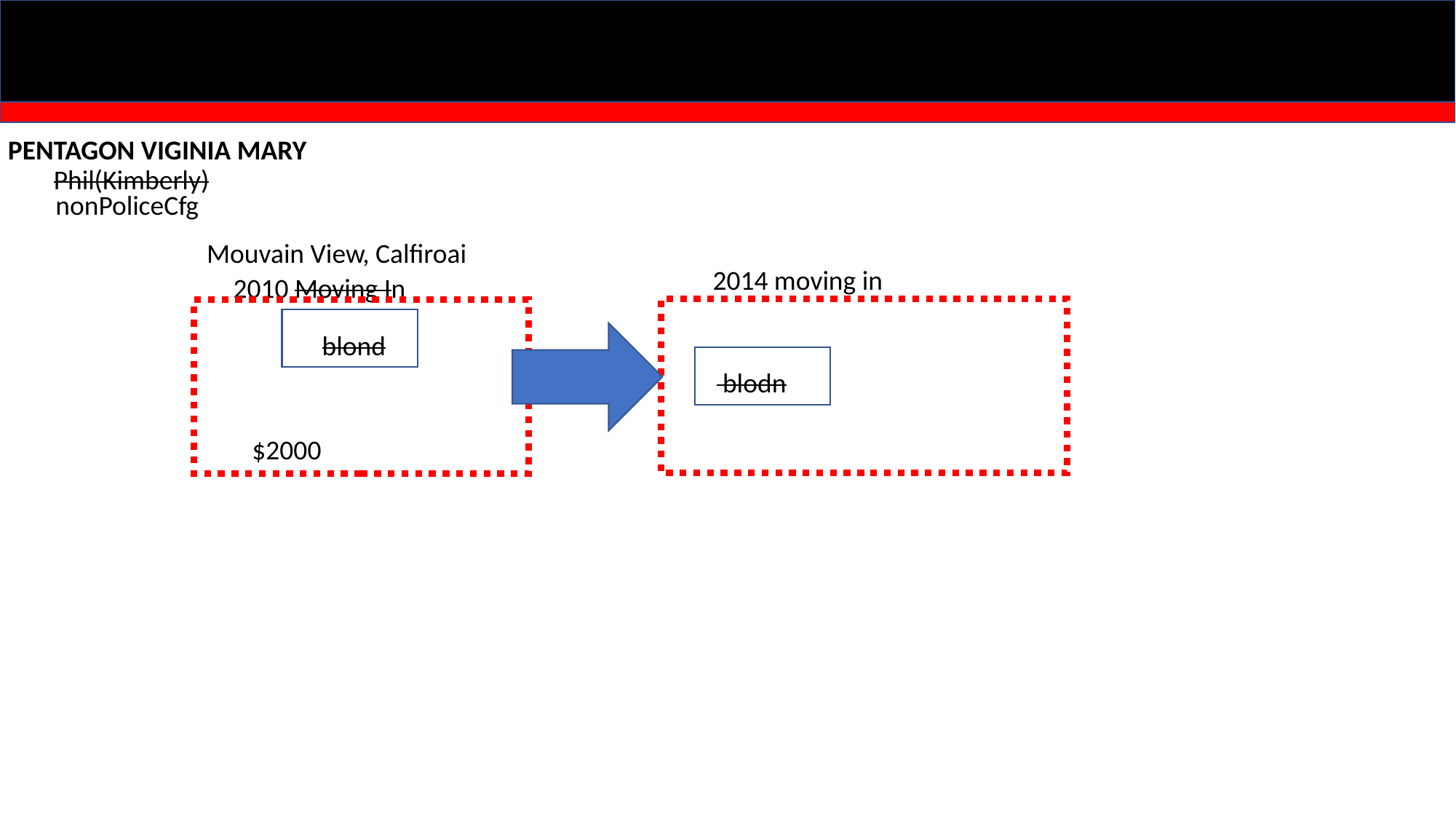

PENTAGON VIGINIA MARY
Phil(Kimberly)
nonPoliceCfg
Mouvain View, Calfiroai
2014 moving in
2010 Moving In

blond

 blodn
$2000